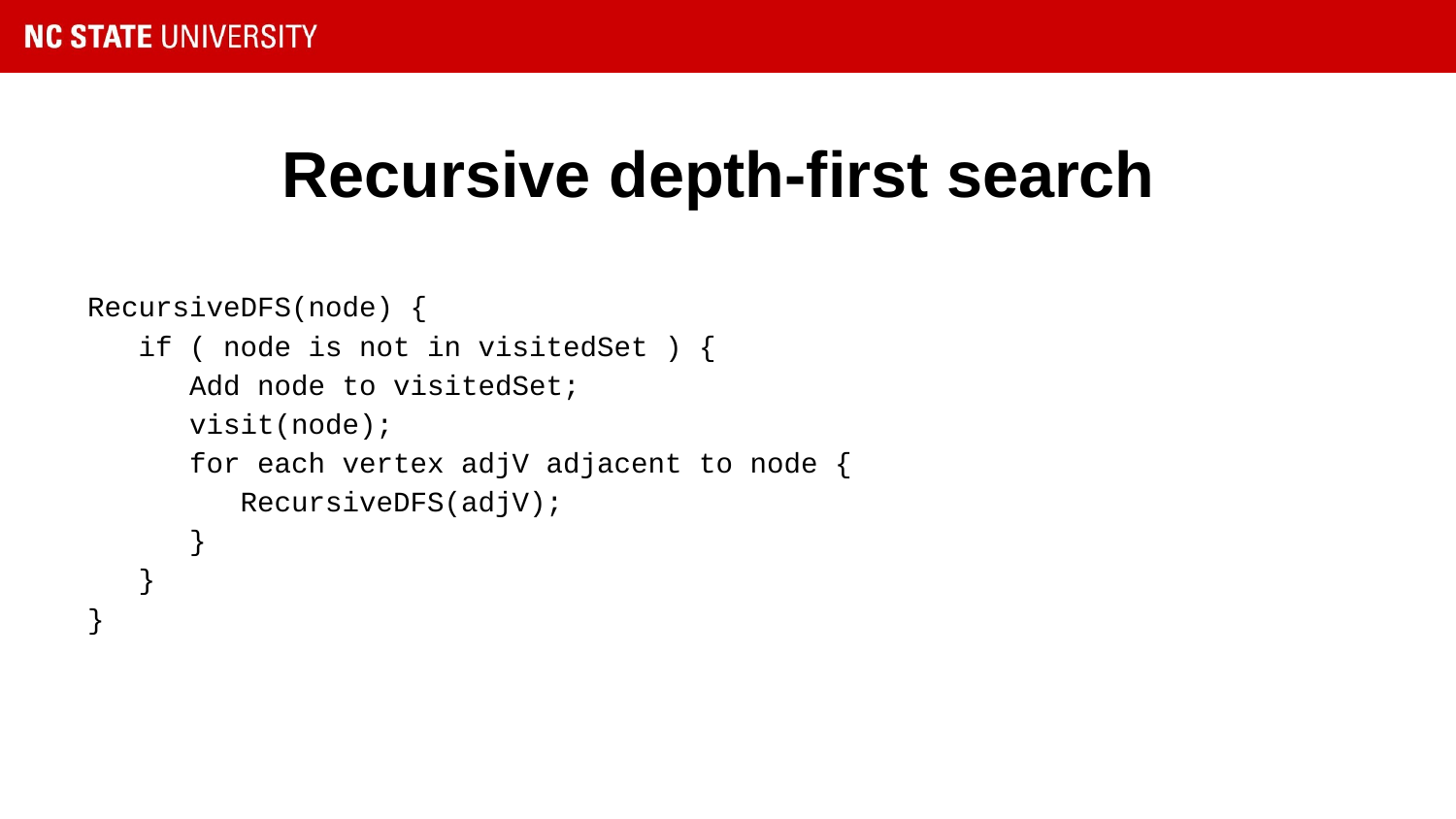

# Recursive depth-first search
RecursiveDFS(node) {
   if ( node is not in visitedSet ) {
      Add node to visitedSet;
      visit(node);
      for each vertex adjV adjacent to node {
         RecursiveDFS(adjV);
      }
   }
}